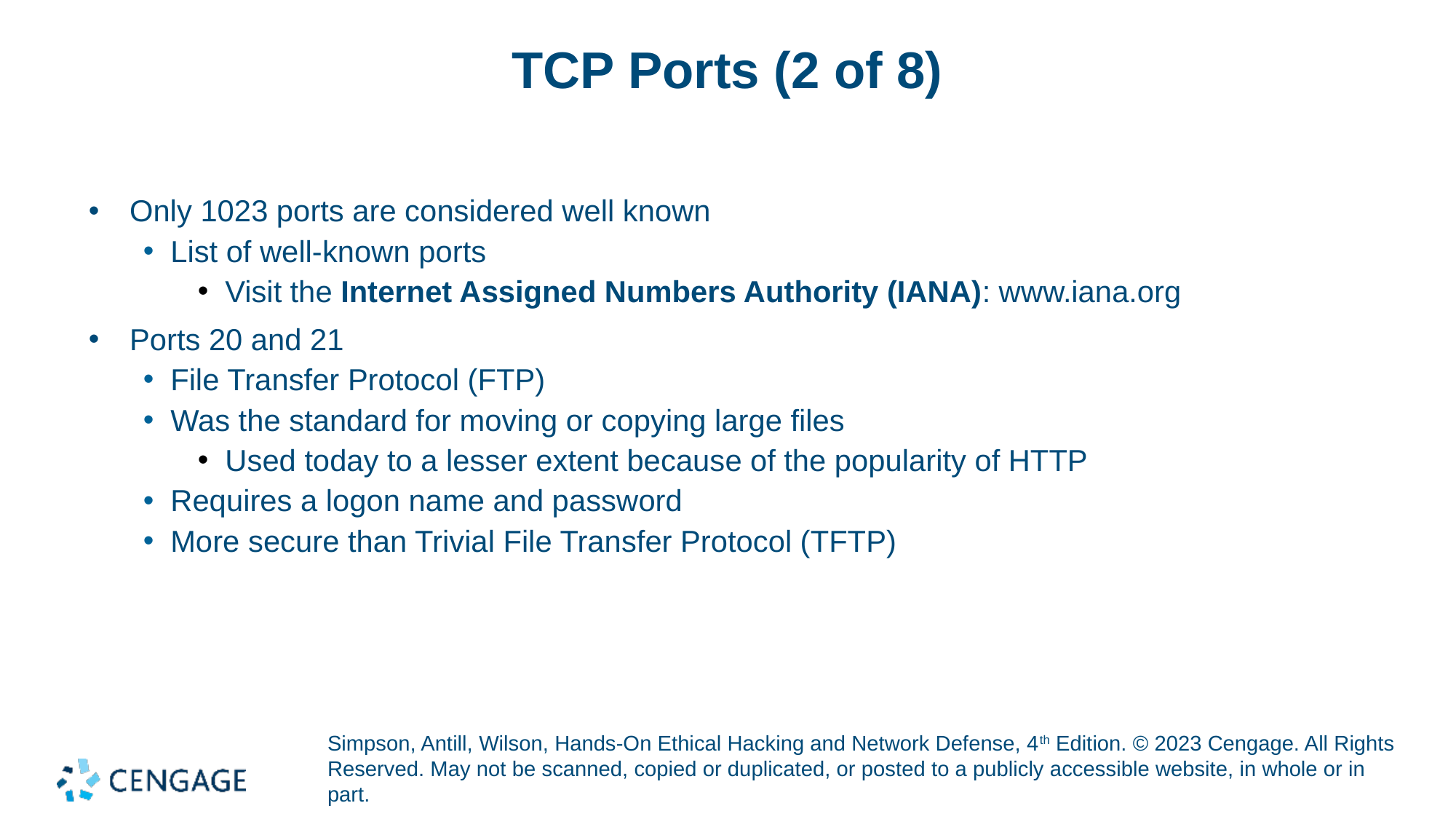

# TCP Ports (2 of 8)
Only 1023 ports are considered well known
List of well-known ports
Visit the Internet Assigned Numbers Authority (IANA): www.iana.org
Ports 20 and 21
File Transfer Protocol (FTP)
Was the standard for moving or copying large files
Used today to a lesser extent because of the popularity of HTTP
Requires a logon name and password
More secure than Trivial File Transfer Protocol (TFTP)